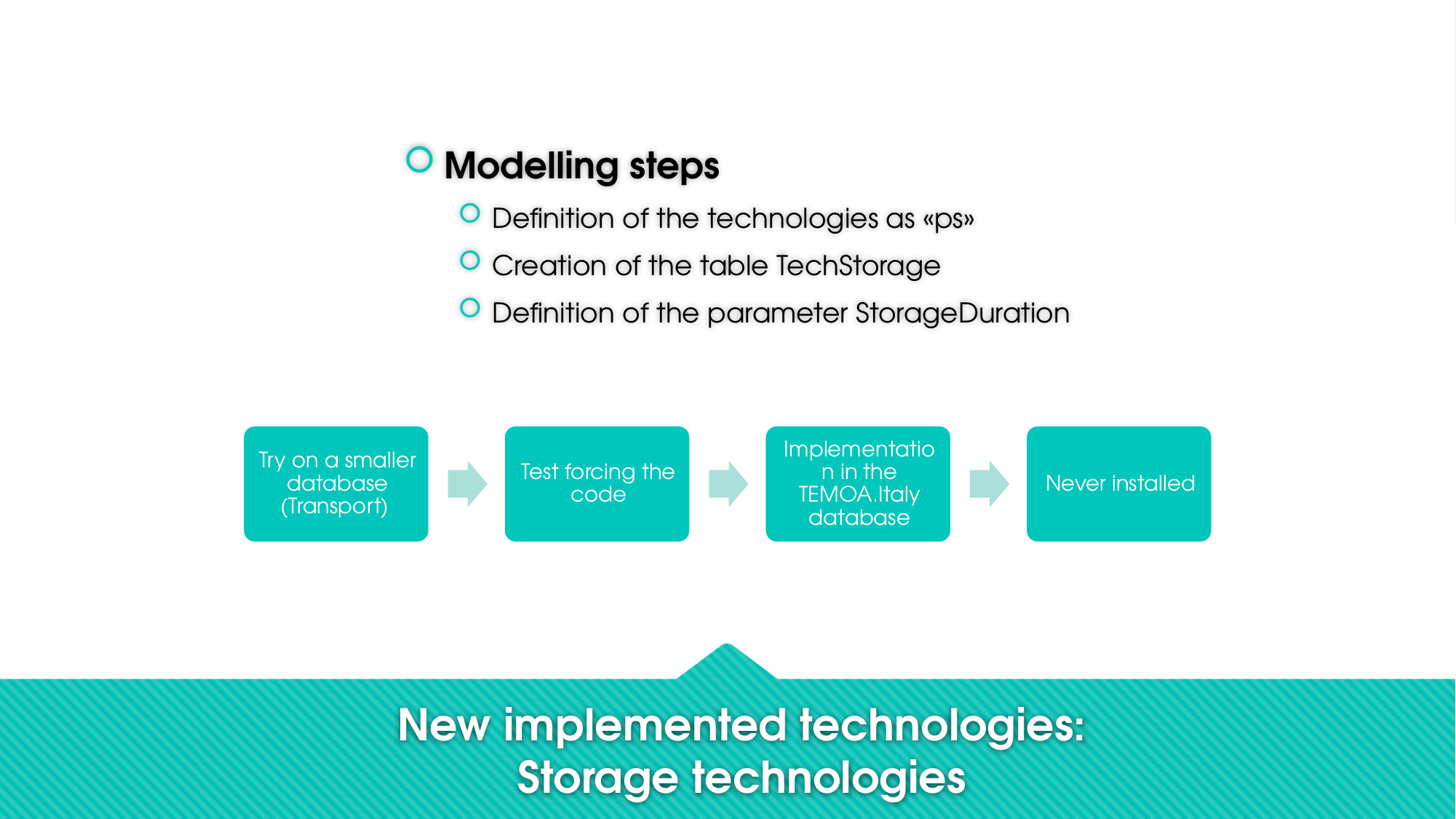

Modelling steps
Definition of the technologies as «ps»
Creation of the table TechStorage
Definition of the parameter StorageDuration
Try on a smaller database (Transport)

Test forcing the code

Implementation in the TEMOA.Italy database

Never installed

# New implemented technologies: Storage technologies